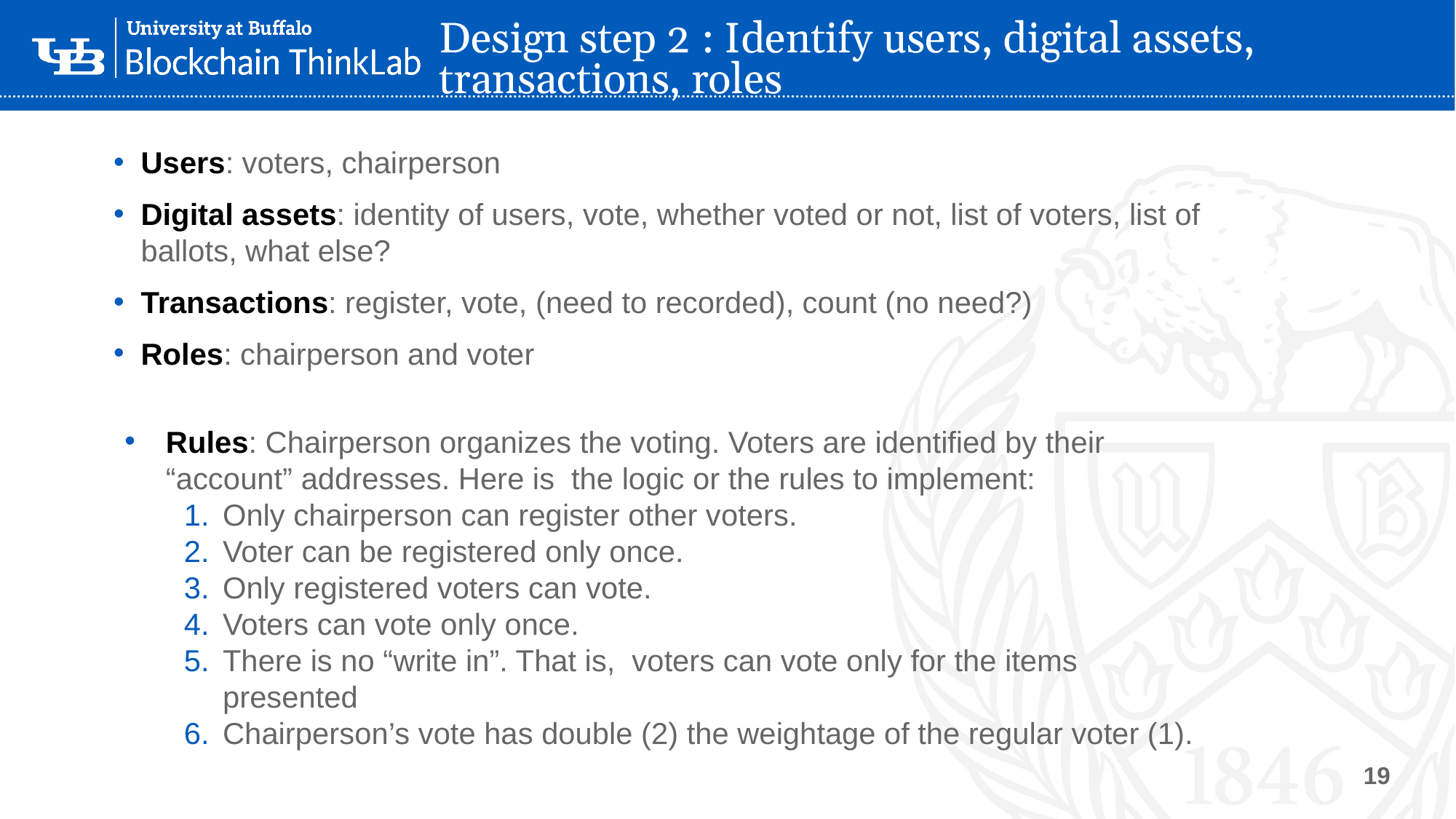

# Design step 2 : Identify users, digital assets, transactions, roles
Users: voters, chairperson
Digital assets: identity of users, vote, whether voted or not, list of voters, list of ballots, what else?
Transactions: register, vote, (need to recorded), count (no need?)
Roles: chairperson and voter

Rules: Chairperson organizes the voting. Voters are identified by their “account” addresses. Here is  the logic or the rules to implement:
Only chairperson can register other voters.
Voter can be registered only once.
Only registered voters can vote.
Voters can vote only once.
There is no “write in”. That is,  voters can vote only for the items presented
Chairperson’s vote has double (2) the weightage of the regular voter (1).